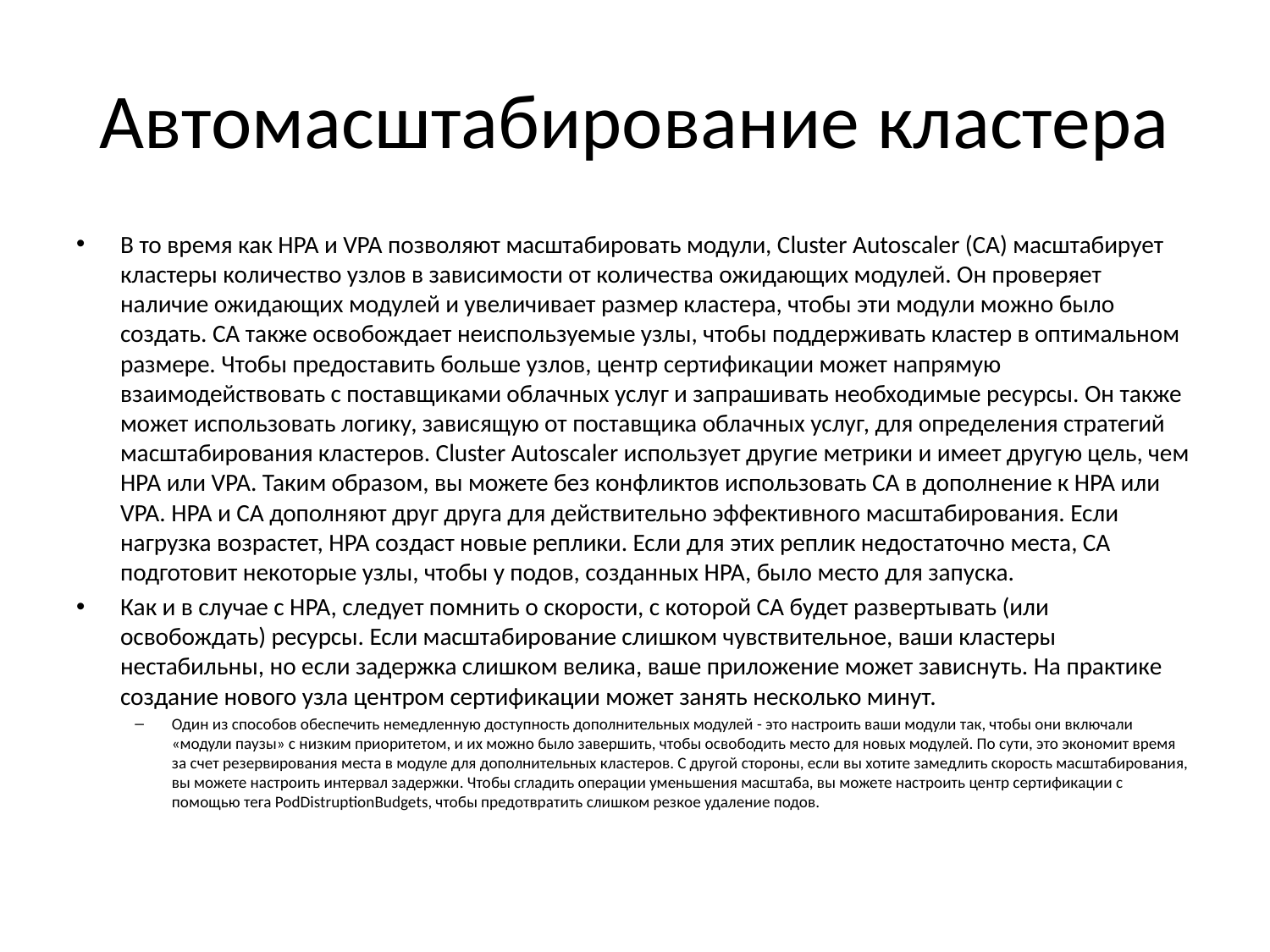

# Автомасштабирование кластера
В то время как HPA и VPA позволяют масштабировать модули, Cluster Autoscaler (CA) масштабирует кластеры количество узлов в зависимости от количества ожидающих модулей. Он проверяет наличие ожидающих модулей и увеличивает размер кластера, чтобы эти модули можно было создать. CA также освобождает неиспользуемые узлы, чтобы поддерживать кластер в оптимальном размере. Чтобы предоставить больше узлов, центр сертификации может напрямую взаимодействовать с поставщиками облачных услуг и запрашивать необходимые ресурсы. Он также может использовать логику, зависящую от поставщика облачных услуг, для определения стратегий масштабирования кластеров. Cluster Autoscaler использует другие метрики и имеет другую цель, чем HPA или VPA. Таким образом, вы можете без конфликтов использовать CA в дополнение к HPA или VPA. HPA и CA дополняют друг друга для действительно эффективного масштабирования. Если нагрузка возрастет, HPA создаст новые реплики. Если для этих реплик недостаточно места, CA подготовит некоторые узлы, чтобы у подов, созданных HPA, было место для запуска.
Как и в случае с HPA, следует помнить о скорости, с которой CA будет развертывать (или освобождать) ресурсы. Если масштабирование слишком чувствительное, ваши кластеры нестабильны, но если задержка слишком велика, ваше приложение может зависнуть. На практике создание нового узла центром сертификации может занять несколько минут.
Один из способов обеспечить немедленную доступность дополнительных модулей - это настроить ваши модули так, чтобы они включали «модули паузы» с низким приоритетом, и их можно было завершить, чтобы освободить место для новых модулей. По сути, это экономит время за счет резервирования места в модуле для дополнительных кластеров. С другой стороны, если вы хотите замедлить скорость масштабирования, вы можете настроить интервал задержки. Чтобы сгладить операции уменьшения масштаба, вы можете настроить центр сертификации с помощью тега PodDistruptionBudgets, чтобы предотвратить слишком резкое удаление подов.